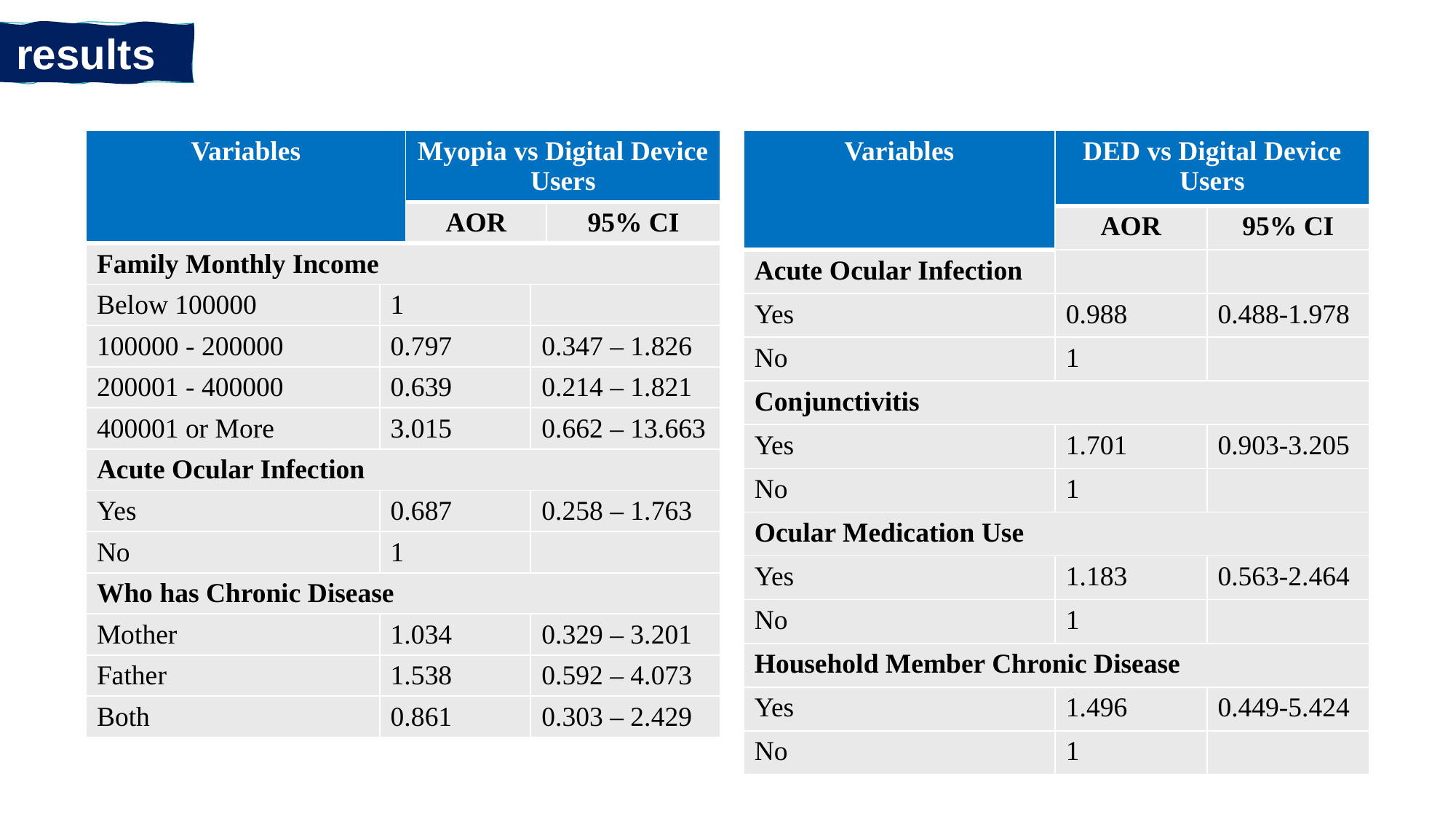

results
| Variables |  | Myopia vs Digital Device Users |  |  |
| --- | --- | --- | --- | --- |
|  |  | AOR |  | 95% CI |
| Family Monthly Income |  |  |  |  |
| Below 100000 | 1 | 1 |  |  |
| 100000 - 200000 | 0.797 | 0.797 | 0.347 – 1.826 | 0.347 – 1.826 |
| 200001 - 400000 | 0.639 | 0.639 | 0.214 – 1.821 | 0.214 – 1.821 |
| 400001 or More | 3.015 | 3.015 | 0.662 – 13.663 | 0.662 – 13.663 |
| Acute Ocular Infection |  |  |  |  |
| Yes | 0.687 |  | 0.258 – 1.763 |  |
| No | 1 |  |  |  |
| Who has Chronic Disease |  |  |  |  |
| Mother | 1.034 |  | 0.329 – 3.201 |  |
| Father | 1.538 |  | 0.592 – 4.073 |  |
| Both | 0.861 |  | 0.303 – 2.429 |  |
| Variables | DED vs Digital Device Users |  |
| --- | --- | --- |
|  | AOR | 95% CI |
| Acute Ocular Infection |  |  |
| Yes | 0.988 | 0.488-1.978 |
| No | 1 |  |
| Conjunctivitis |  |  |
| Yes | 1.701 | 0.903-3.205 |
| No | 1 |  |
| Ocular Medication Use |  |  |
| Yes | 1.183 | 0.563-2.464 |
| No | 1 |  |
| Household Member Chronic Disease |  |  |
| Yes | 1.496 | 0.449-5.424 |
| No | 1 |  |